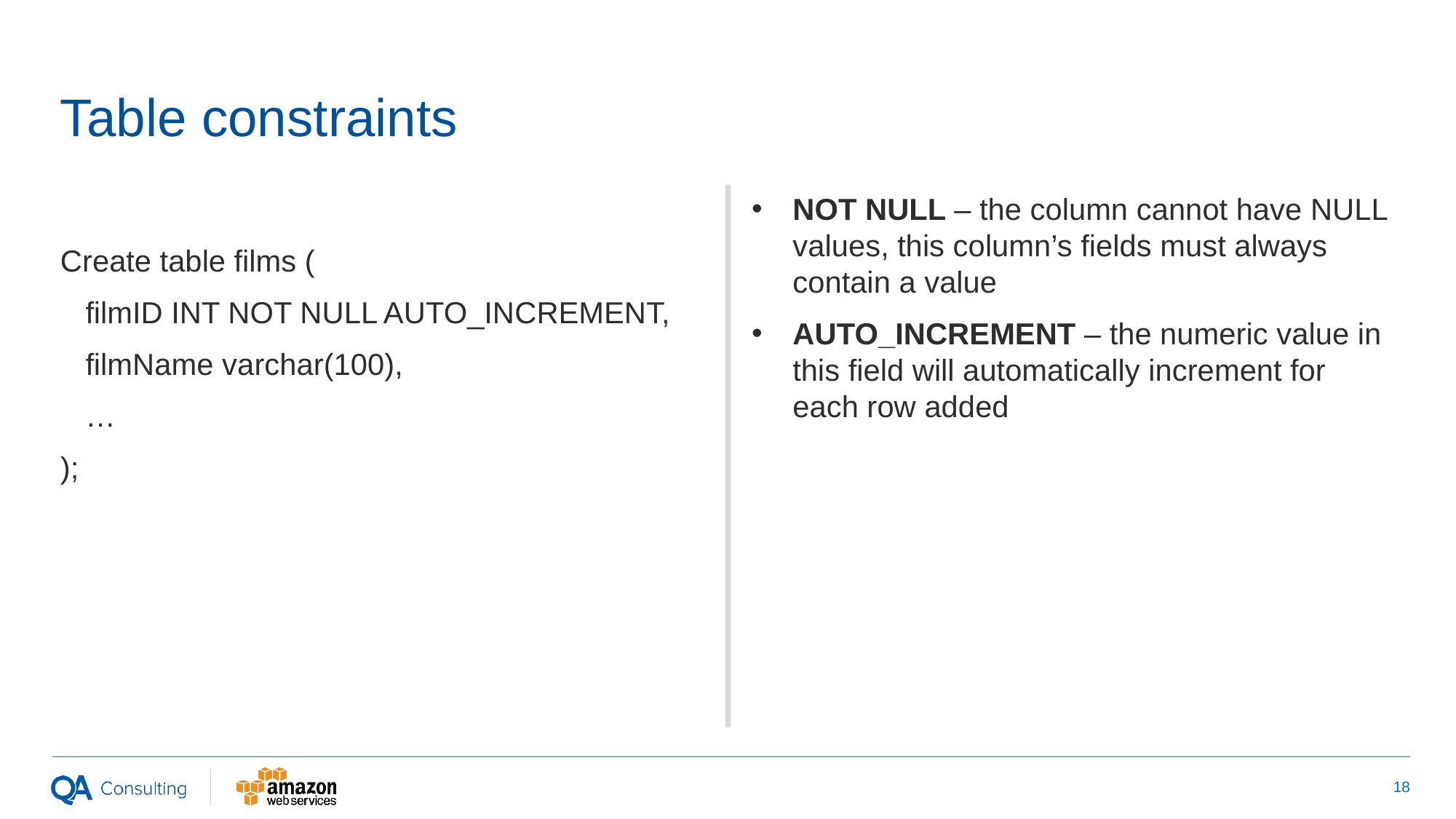

# Table constraints

Create table films (
   filmID INT NOT NULL AUTO_INCREMENT,
   filmName varchar(100),
   …
);
NOT NULL – the column cannot have NULL values, this column’s fields must always contain a value
AUTO_INCREMENT – the numeric value in this field will automatically increment for each row added